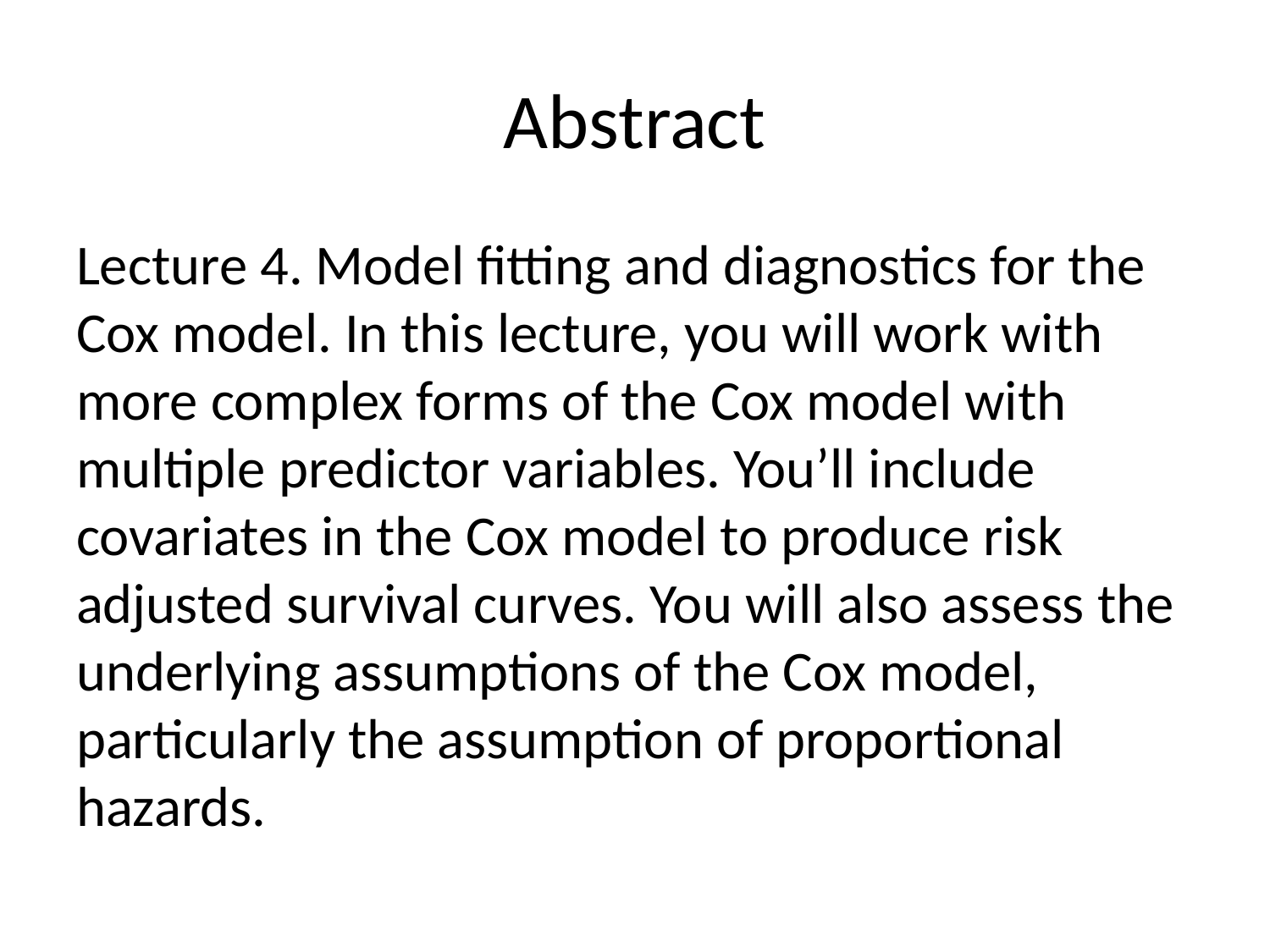

# Abstract
Lecture 4. Model fitting and diagnostics for the Cox model. In this lecture, you will work with more complex forms of the Cox model with multiple predictor variables. You’ll include covariates in the Cox model to produce risk adjusted survival curves. You will also assess the underlying assumptions of the Cox model, particularly the assumption of proportional hazards.